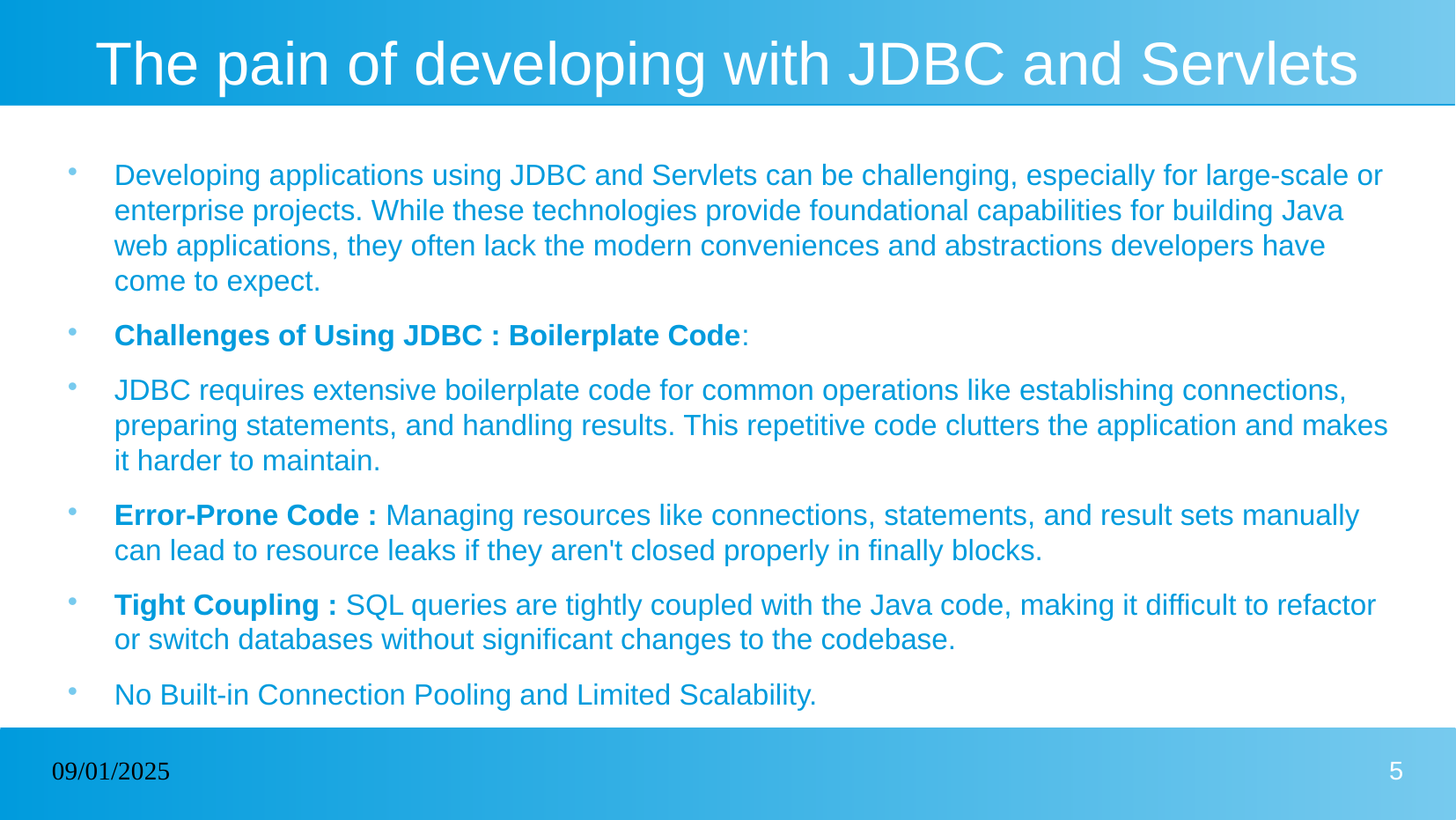

# The pain of developing with JDBC and Servlets
Developing applications using JDBC and Servlets can be challenging, especially for large-scale or enterprise projects. While these technologies provide foundational capabilities for building Java web applications, they often lack the modern conveniences and abstractions developers have come to expect.
Challenges of Using JDBC : Boilerplate Code:
JDBC requires extensive boilerplate code for common operations like establishing connections, preparing statements, and handling results. This repetitive code clutters the application and makes it harder to maintain.
Error-Prone Code : Managing resources like connections, statements, and result sets manually can lead to resource leaks if they aren't closed properly in finally blocks.
Tight Coupling : SQL queries are tightly coupled with the Java code, making it difficult to refactor or switch databases without significant changes to the codebase.
No Built-in Connection Pooling and Limited Scalability.
09/01/2025
5